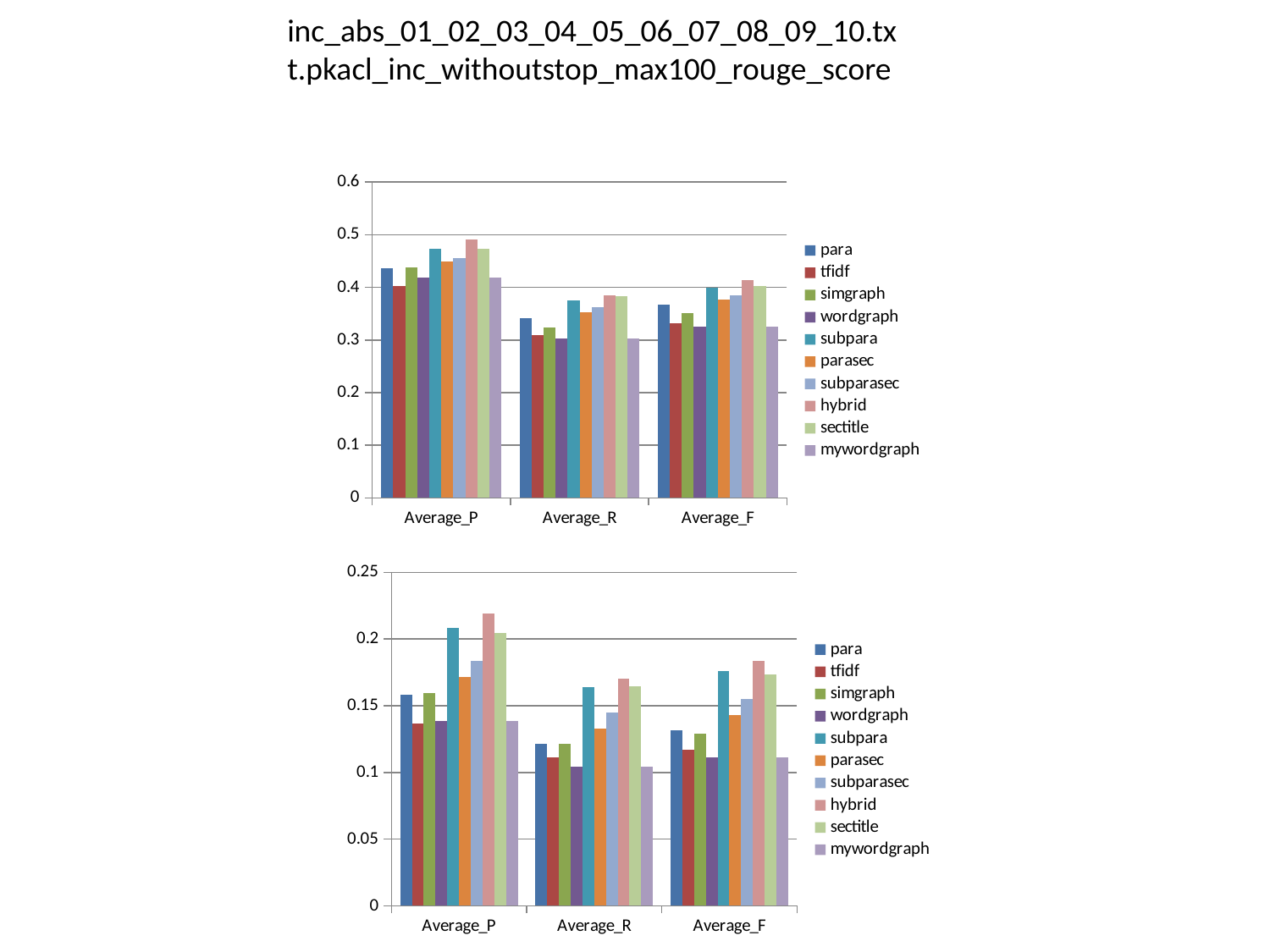

inc_abs_01_02_03_04_05_06_07_08_09_10.txt.pkacl_inc_withoutstop_max100_rouge_score

### Chart

| Category | para | tfidf | simgraph | wordgraph | subpara | parasec | subparasec | hybrid | sectitle | mywordgraph |
|---|---|---|---|---|---|---|---|---|---|---|
| Average_P | 0.43593 | 0.40209 | 0.43833 | 0.41936 | 0.47271 | 0.44976 | 0.45623 | 0.49107 | 0.47392 | 0.41936 |
| Average_R | 0.34201 | 0.3092 | 0.32315 | 0.30305 | 0.37475 | 0.35285 | 0.36181 | 0.38547 | 0.38354 | 0.30305 |
| Average_F | 0.3668 | 0.33119 | 0.35147 | 0.3258 | 0.39979 | 0.37746 | 0.38493 | 0.41333 | 0.40293 | 0.3258 |

### Chart

| Category | para | tfidf | simgraph | wordgraph | subpara | parasec | subparasec | hybrid | sectitle | mywordgraph |
|---|---|---|---|---|---|---|---|---|---|---|
| Average_P | 0.15794 | 0.13694 | 0.15934 | 0.1385 | 0.20847 | 0.17183 | 0.18343 | 0.21928 | 0.2043 | 0.1385 |
| Average_R | 0.12158 | 0.11101 | 0.12142 | 0.10409 | 0.16367 | 0.1327 | 0.14489 | 0.17029 | 0.1648 | 0.10409 |
| Average_F | 0.13135 | 0.11685 | 0.12876 | 0.11116 | 0.17596 | 0.14305 | 0.15501 | 0.18337 | 0.17327 | 0.11116 |